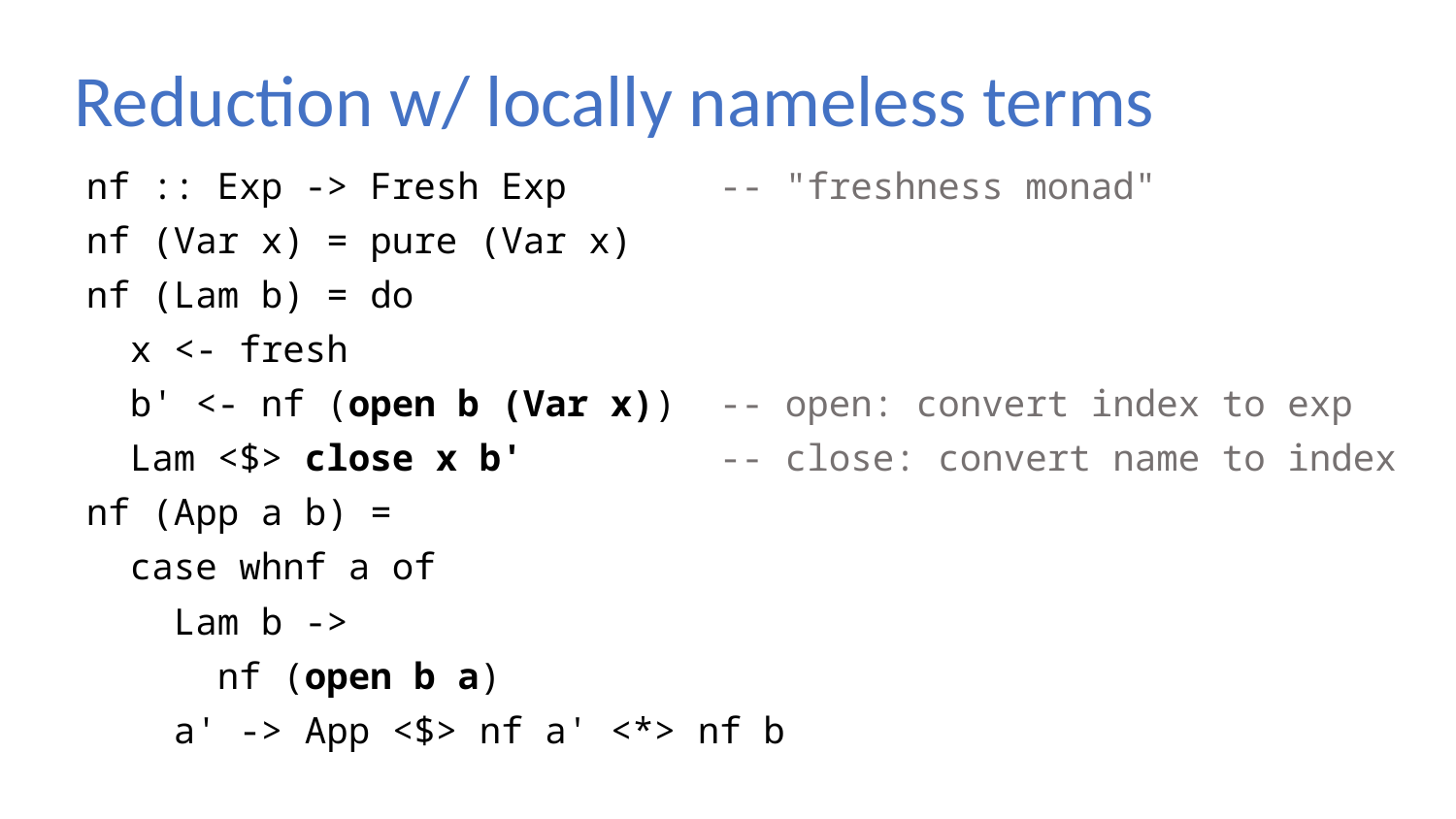

# Reduction w/ locally nameless terms
nf :: Exp -> Fresh Exp       -- "freshness monad"
nf (Var x) = pure (Var x)
nf (Lam b) = do
  x <- fresh
  b' <- nf (open b (Var x))  -- open: convert index to exp
  Lam <$> close x b'         -- close: convert name to index
nf (App a b) =
  case whnf a of
    Lam b ->
      nf (open b a)
    a' -> App <$> nf a' <*> nf b